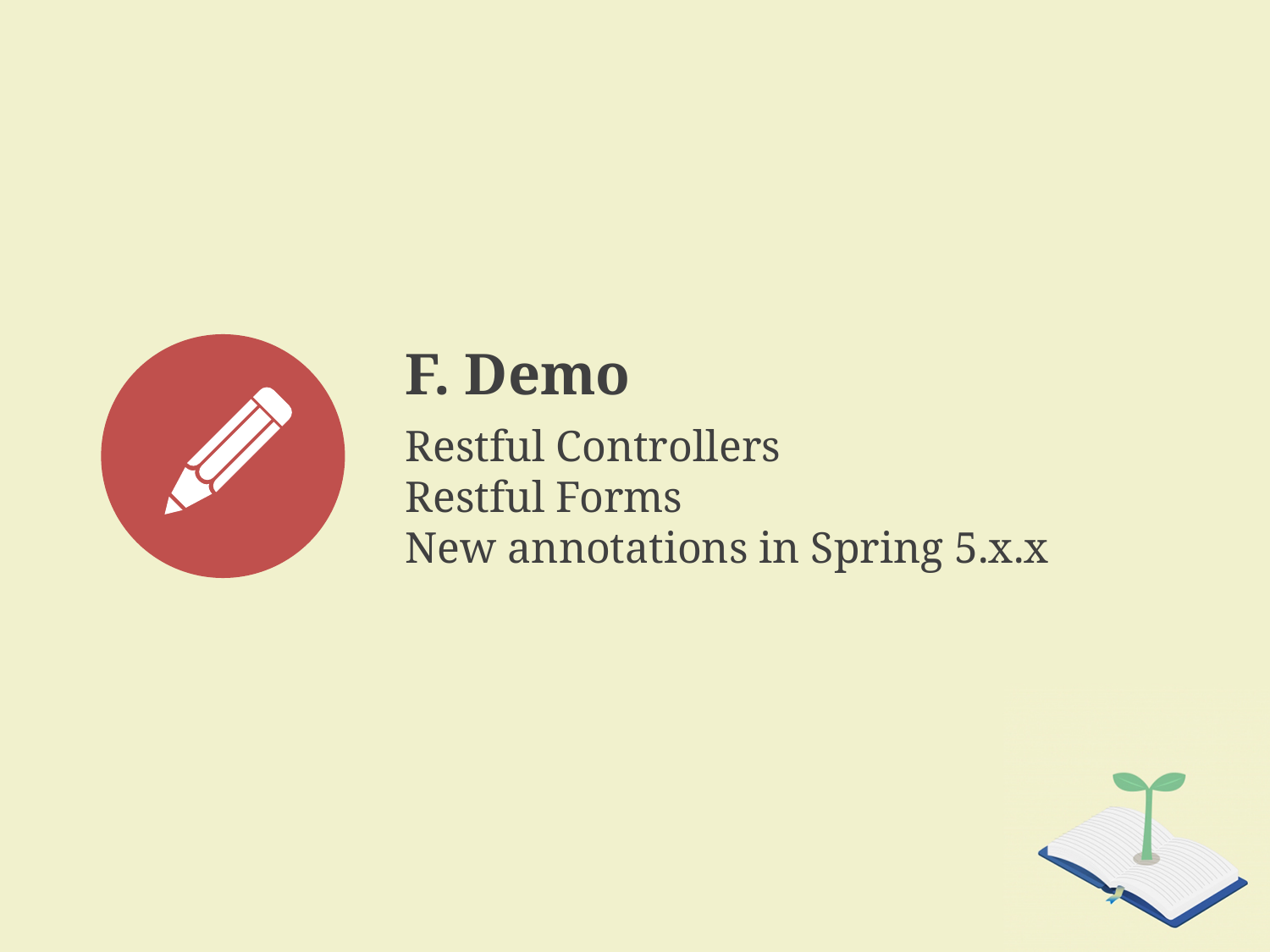

F. Demo
Restful Controllers
Restful Forms
New annotations in Spring 5.x.x